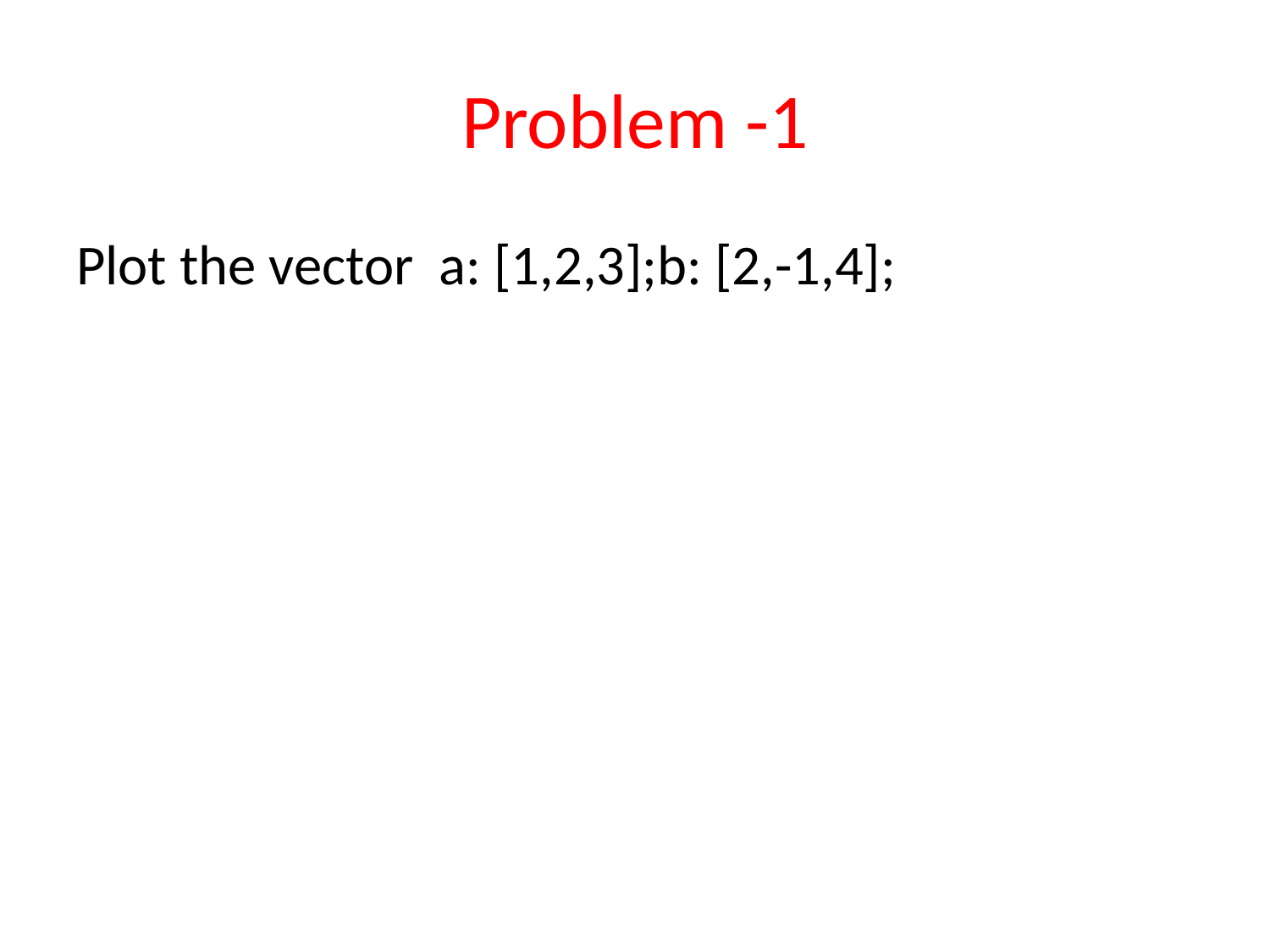

# Problem -1
Plot the vector  a: [1,2,3];b: [2,-1,4];